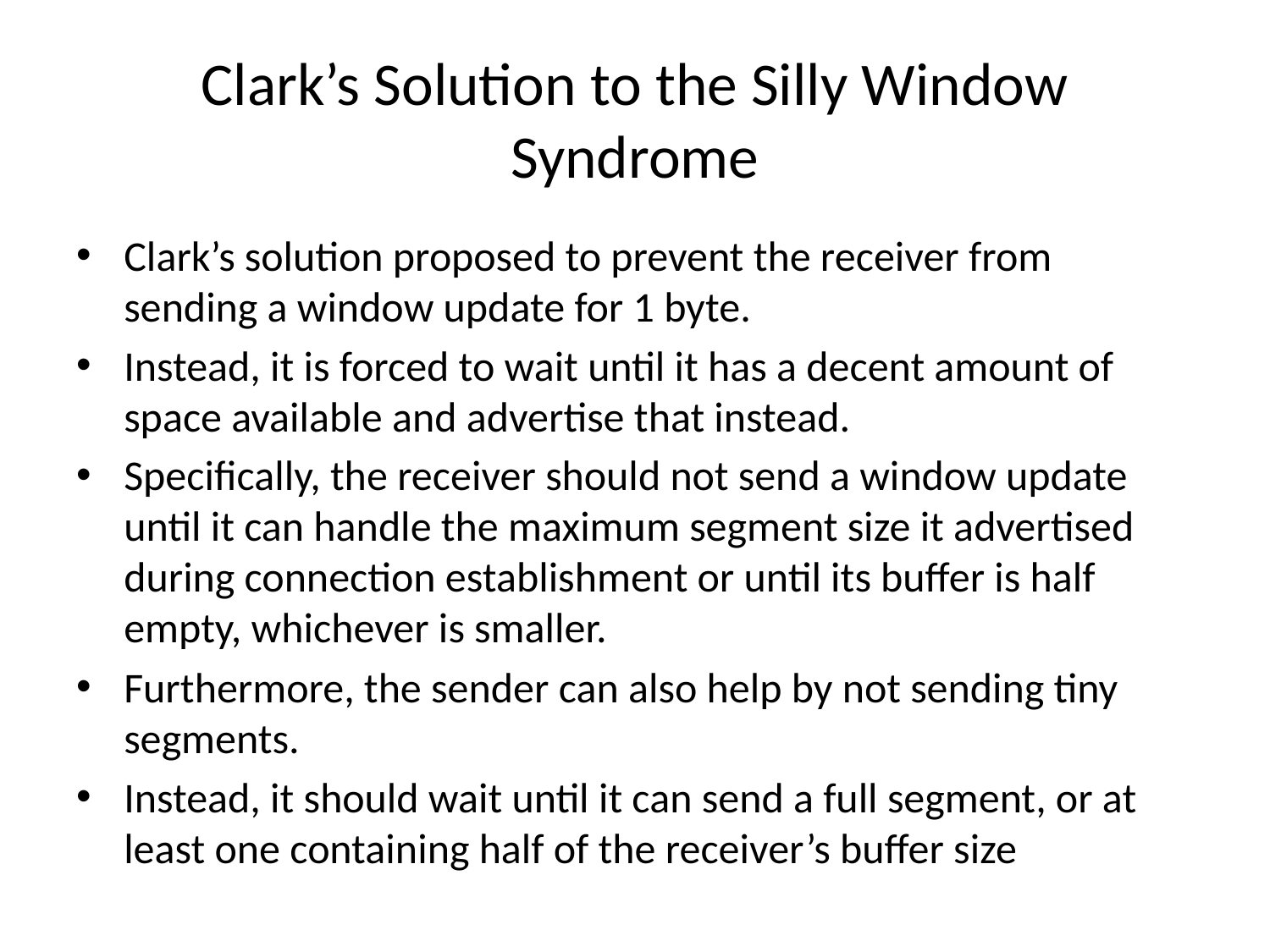

# Clark’s Solution to the Silly Window Syndrome
Clark’s solution proposed to prevent the receiver from sending a window update for 1 byte.
Instead, it is forced to wait until it has a decent amount of space available and advertise that instead.
Specifically, the receiver should not send a window update until it can handle the maximum segment size it advertised during connection establishment or until its buffer is half empty, whichever is smaller.
Furthermore, the sender can also help by not sending tiny  segments.
Instead, it should wait until it can send a full segment, or at least one containing half of the receiver’s buffer size